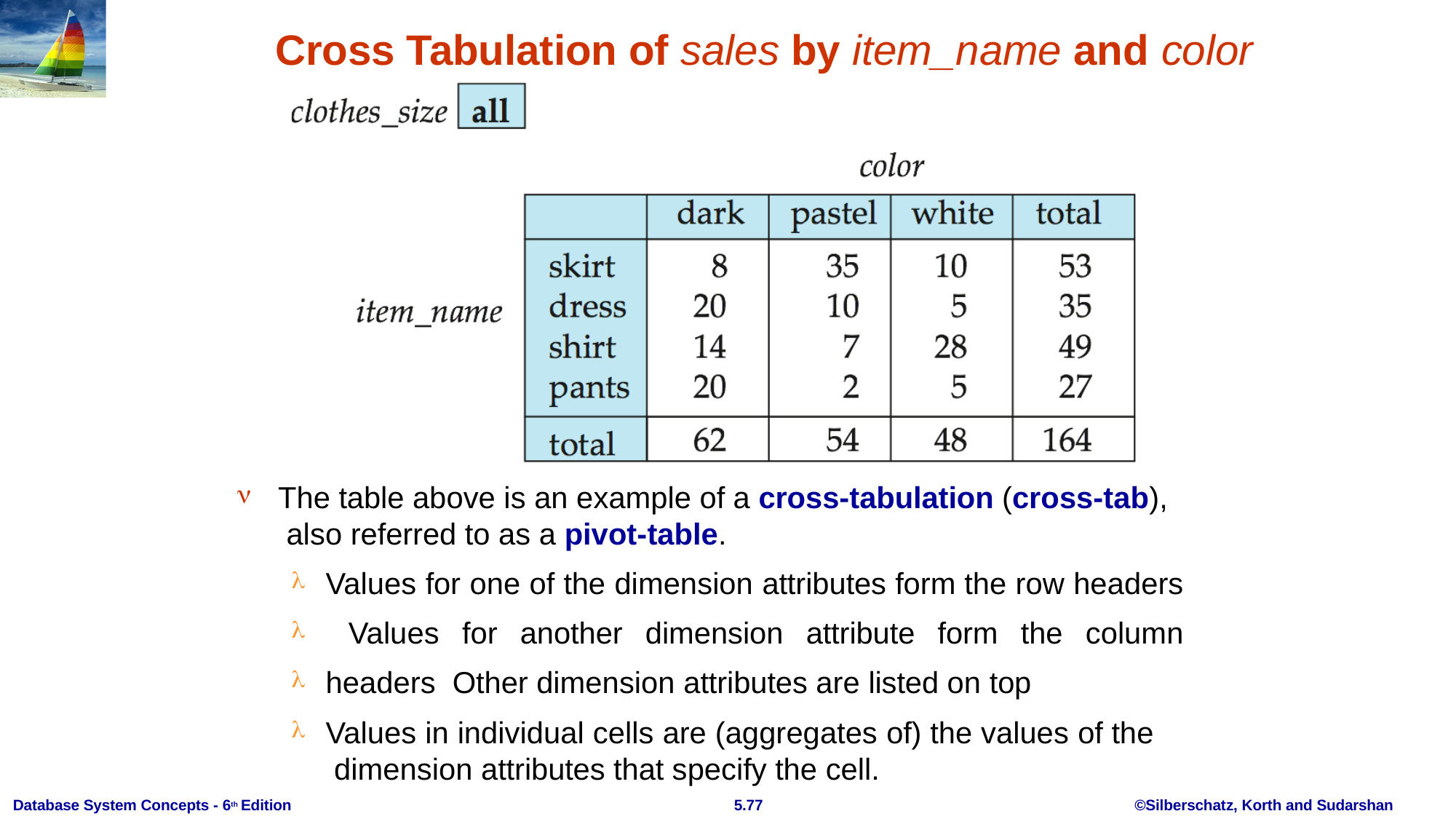

# Cross Tabulation of sales by item_name and color

ν
The table above is an example of a cross-tabulation (cross-tab),  also referred to as a pivot-table.
Values for one of the dimension attributes form the row headers  Values for another dimension attribute form the column headers  Other dimension attributes are listed on top
Values in individual cells are (aggregates of) the values of the  dimension attributes that specify the cell.
λ
λ
λ
λ
Database System Concepts - 6th Edition
5.77
©Silberschatz, Korth and Sudarshan